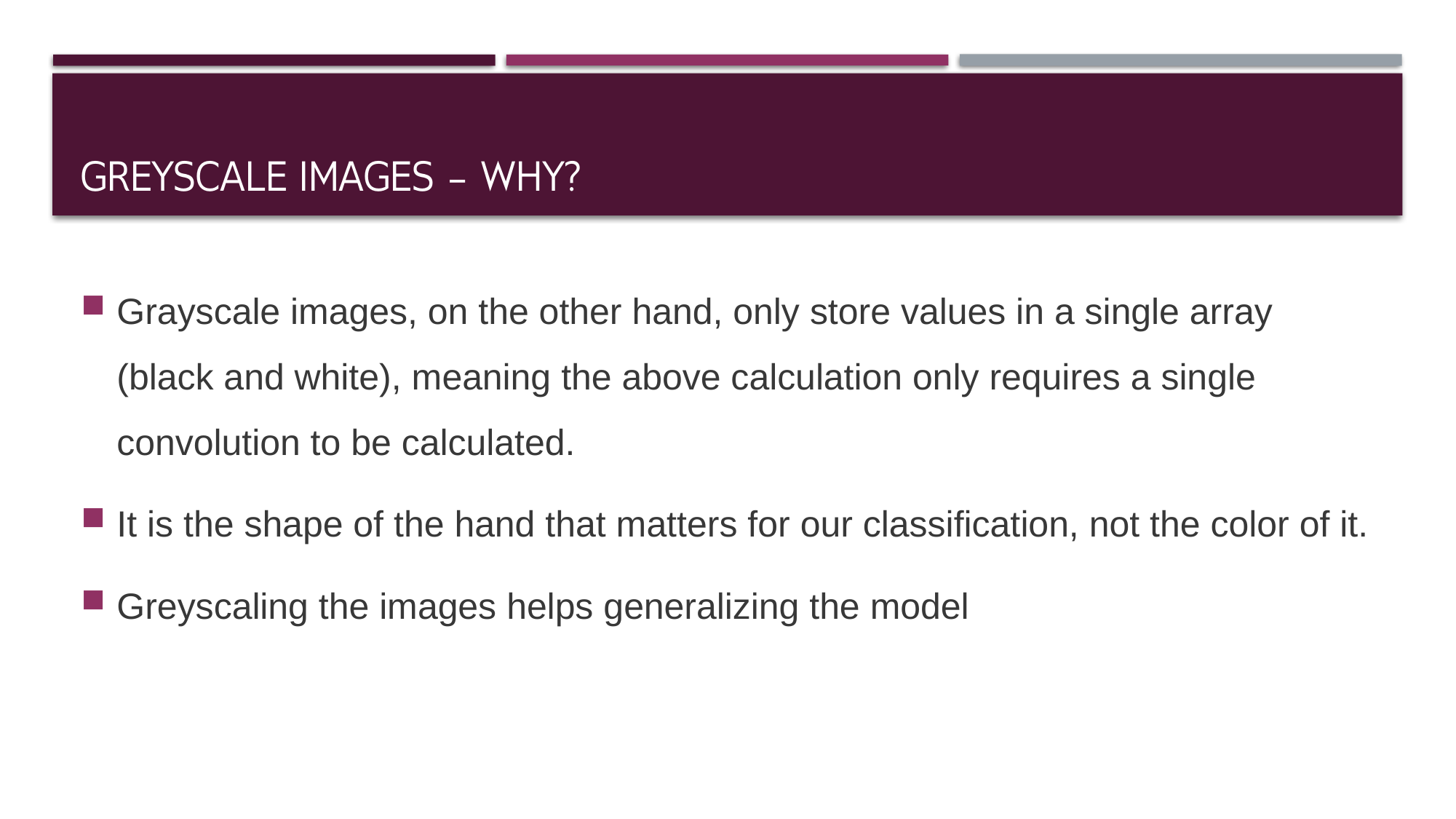

# GREYSCALE Images – why?
Grayscale images, on the other hand, only store values in a single array (black and white), meaning the above calculation only requires a single convolution to be calculated.
It is the shape of the hand that matters for our classification, not the color of it.
Greyscaling the images helps generalizing the model